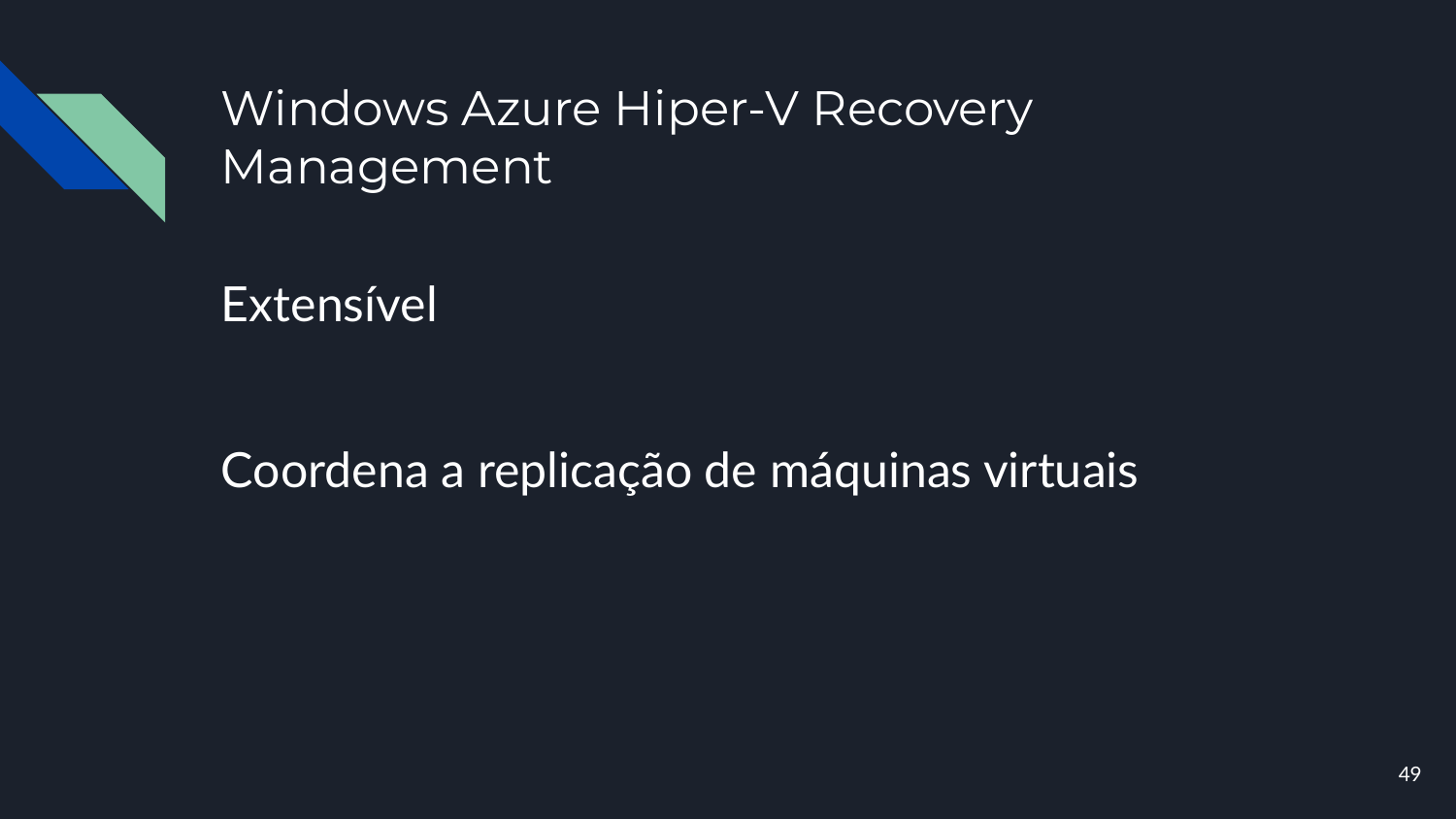

# Windows Azure Hiper-V Recovery Management
Extensível
Coordena a replicação de máquinas virtuais
49